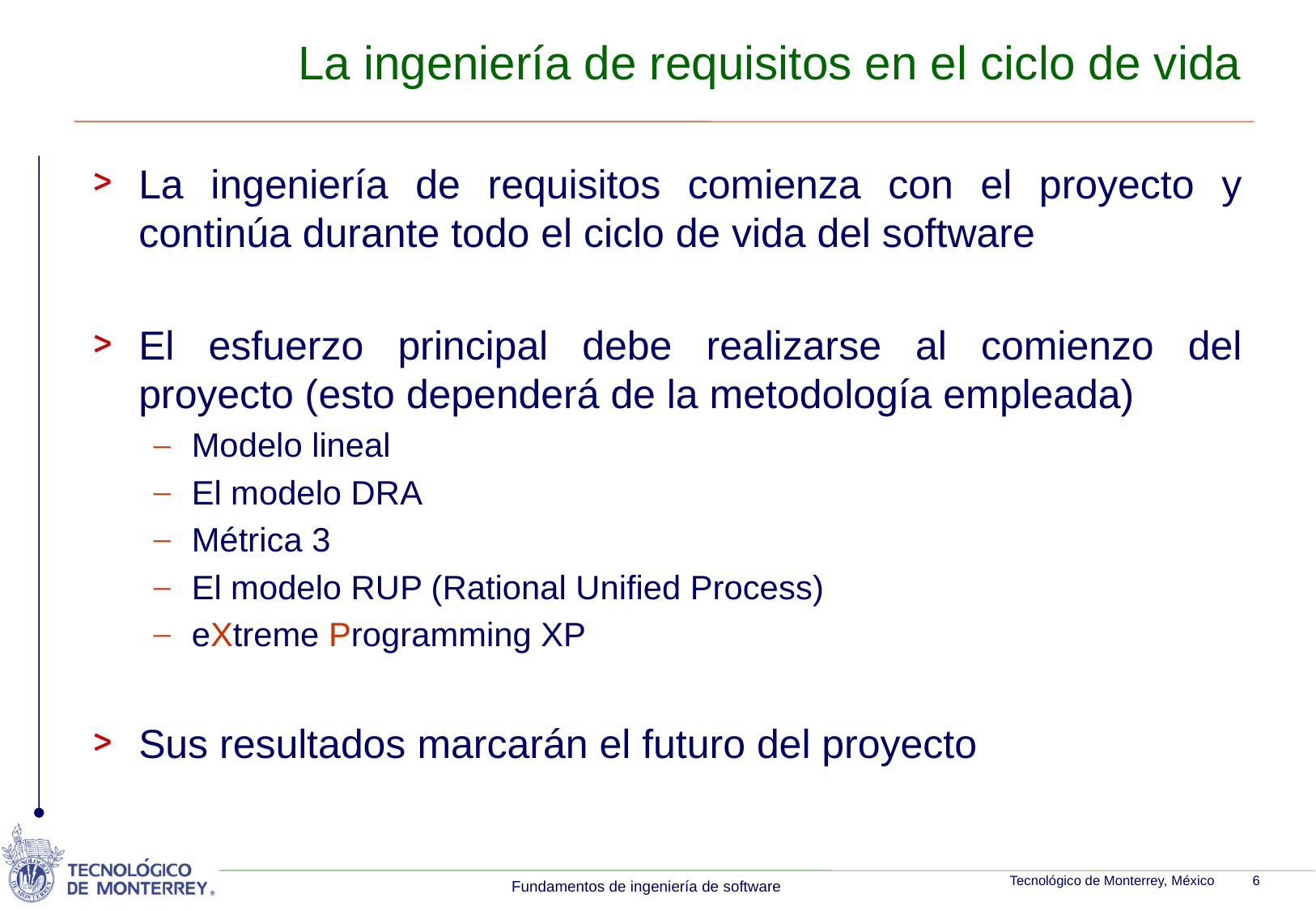

# La ingeniería de requisitos en el ciclo de vida
La ingeniería de requisitos comienza con el proyecto y continúa durante todo el ciclo de vida del software

El esfuerzo principal debe realizarse al comienzo del proyecto (esto dependerá de la metodología empleada)
Modelo lineal
El modelo DRA
Métrica 3
El modelo RUP (Rational Unified Process)
eXtreme Programming XP

Sus resultados marcarán el futuro del proyecto